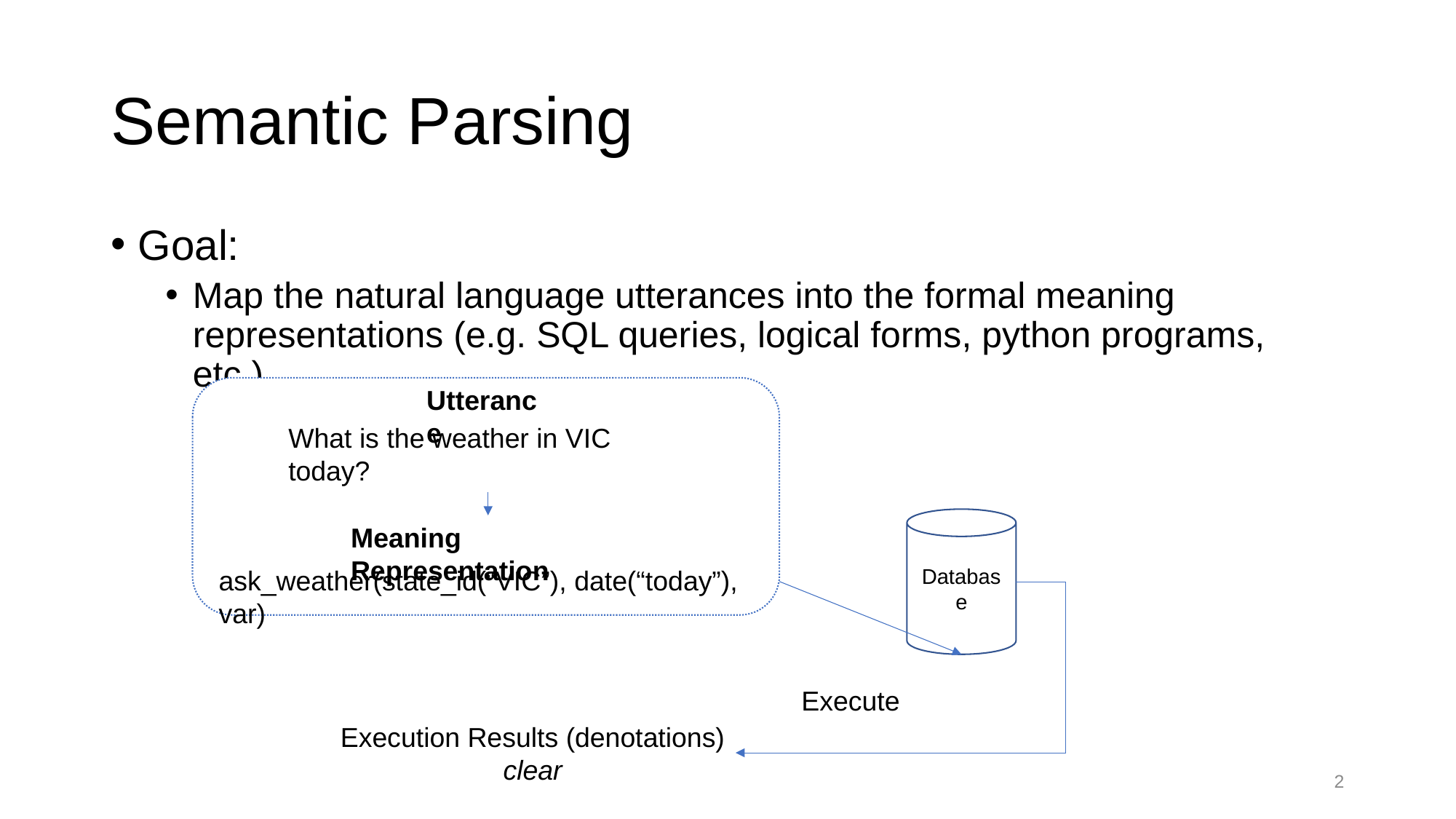

# Semantic Parsing
Goal:
Map the natural language utterances into the formal meaning representations (e.g. SQL queries, logical forms, python programs, etc.)

Utterance
What is the weather in VIC today?
Database
Meaning Representation
ask_weather(state_id(“VIC”), date(“today”), var)
Execute
Execution Results (denotations)
clear
2